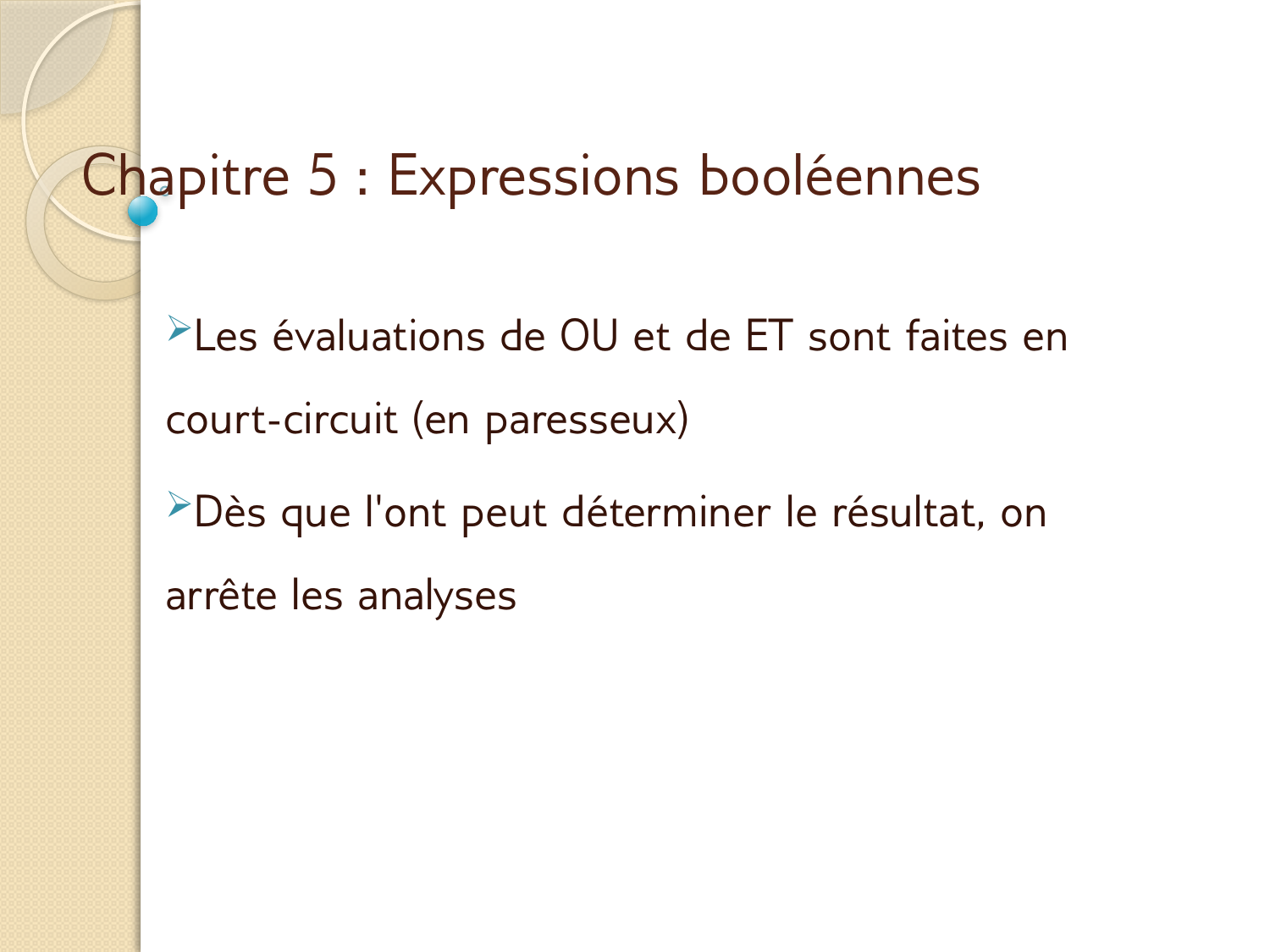

corps de la méthode
# Chapitre 5 : Expressions booléennes

Les évaluations de OU et de ET sont faites en court-circuit (en paresseux)
Dès que l'ont peut déterminer le résultat, on arrête les analyses